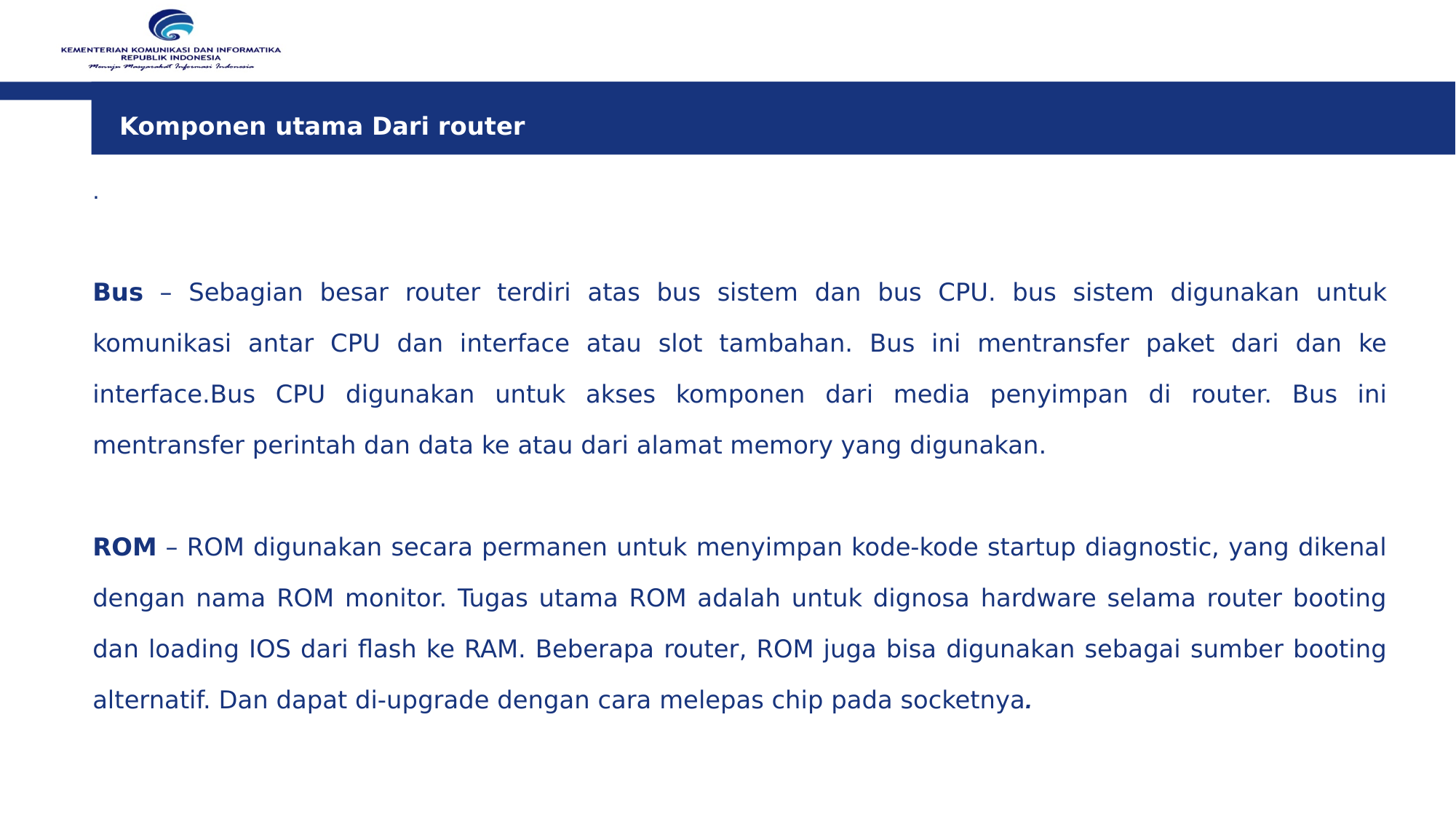

Komponen utama Dari router
.

Bus – Sebagian besar router terdiri atas bus sistem dan bus CPU. bus sistem digunakan untuk komunikasi antar CPU dan interface atau slot tambahan. Bus ini mentransfer paket dari dan ke interface.Bus CPU digunakan untuk akses komponen dari media penyimpan di router. Bus ini mentransfer perintah dan data ke atau dari alamat memory yang digunakan.

ROM – ROM digunakan secara permanen untuk menyimpan kode-kode startup diagnostic, yang dikenal dengan nama ROM monitor. Tugas utama ROM adalah untuk dignosa hardware selama router booting dan loading IOS dari flash ke RAM. Beberapa router, ROM juga bisa digunakan sebagai sumber booting alternatif. Dan dapat di-upgrade dengan cara melepas chip pada socketnya.